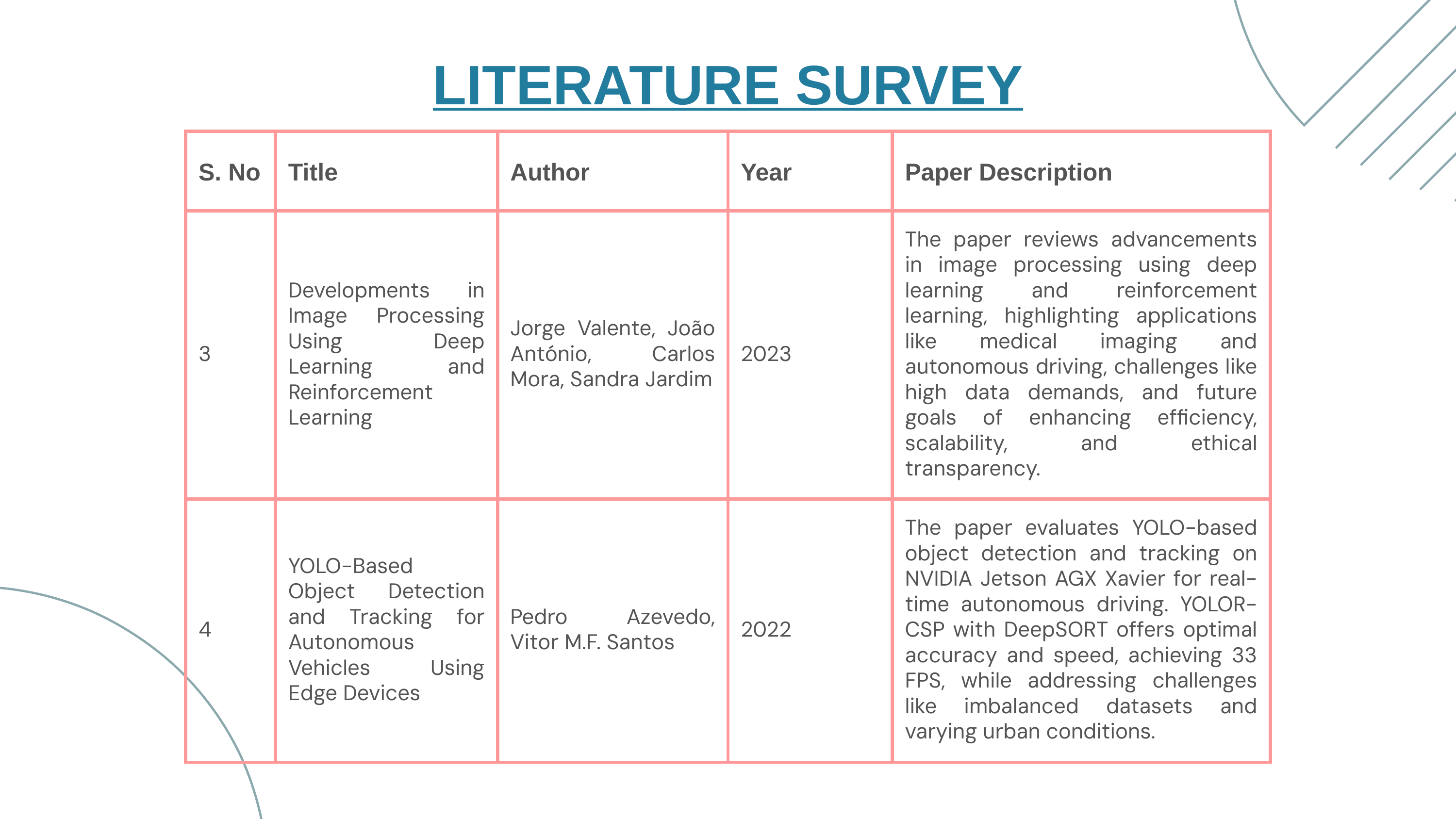

LITERATURE SURVEY
| S. No | Title | Author | Year | Paper Description |
| --- | --- | --- | --- | --- |
| 3 | Developments in Image Processing Using Deep Learning and Reinforcement Learning | Jorge Valente, João António, Carlos Mora, Sandra Jardim | 2023 | The paper reviews advancements in image processing using deep learning and reinforcement learning, highlighting applications like medical imaging and autonomous driving, challenges like high data demands, and future goals of enhancing efficiency, scalability, and ethical transparency. |
| 4 | YOLO-Based Object Detection and Tracking for Autonomous Vehicles Using Edge Devices | Pedro Azevedo, Vitor M.F. Santos | 2022 | The paper evaluates YOLO-based object detection and tracking on NVIDIA Jetson AGX Xavier for real-time autonomous driving. YOLOR-CSP with DeepSORT offers optimal accuracy and speed, achieving 33 FPS, while addressing challenges like imbalanced datasets and varying urban conditions. |